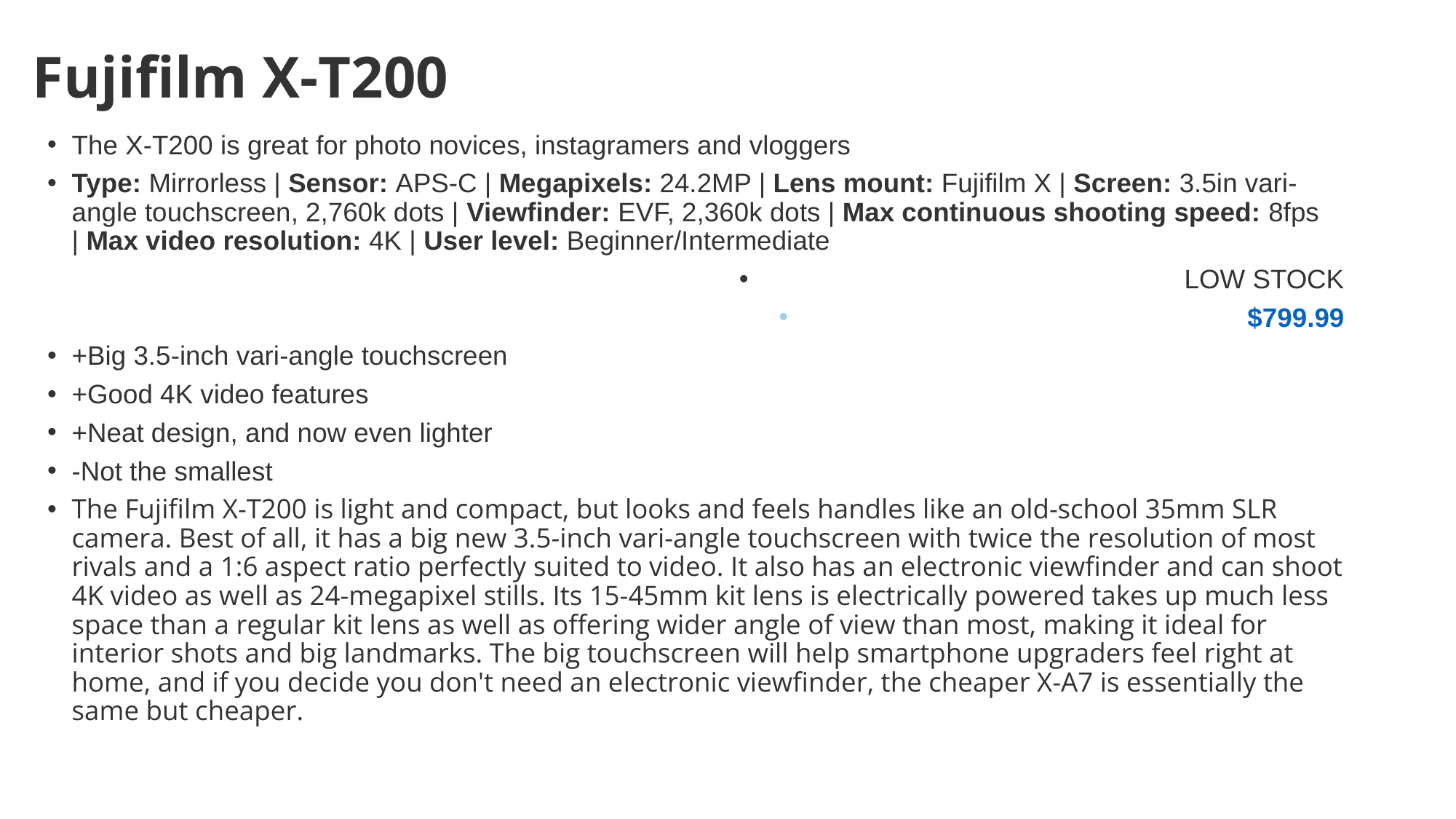

# Fujifilm X-T200
The X-T200 is great for photo novices, instagramers and vloggers
Type: Mirrorless | Sensor: APS-C | Megapixels: 24.2MP | Lens mount: Fujifilm X | Screen: 3.5in vari-angle touchscreen, 2,760k dots | Viewfinder: EVF, 2,360k dots | Max continuous shooting speed: 8fps | Max video resolution: 4K | User level: Beginner/Intermediate
LOW STOCK
$799.99
+Big 3.5-inch vari-angle touchscreen
+Good 4K video features
+Neat design, and now even lighter
-Not the smallest
The Fujifilm X-T200 is light and compact, but looks and feels handles like an old-school 35mm SLR camera. Best of all, it has a big new 3.5-inch vari-angle touchscreen with twice the resolution of most rivals and a 1:6 aspect ratio perfectly suited to video. It also has an electronic viewfinder and can shoot 4K video as well as 24-megapixel stills. Its 15-45mm kit lens is electrically powered takes up much less space than a regular kit lens as well as offering wider angle of view than most, making it ideal for interior shots and big landmarks. The big touchscreen will help smartphone upgraders feel right at home, and if you decide you don't need an electronic viewfinder, the cheaper X-A7 is essentially the same but cheaper.